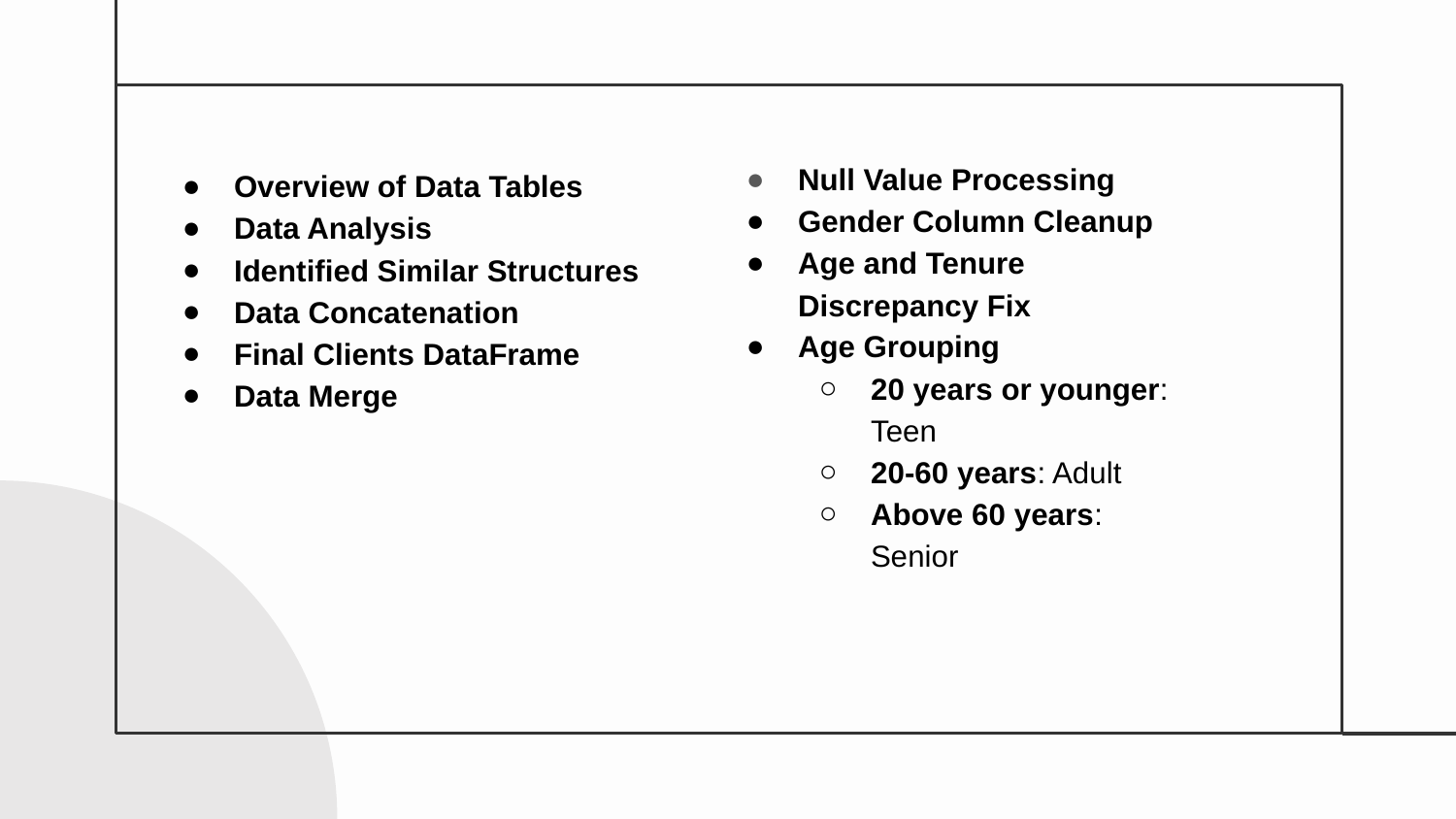

Null Value Processing
Gender Column Cleanup
Age and Tenure Discrepancy Fix
Age Grouping
20 years or younger: Teen
20-60 years: Adult
Above 60 years: Senior
Overview of Data Tables
Data Analysis
Identified Similar Structures
Data Concatenation
Final Clients DataFrame
Data Merge

#